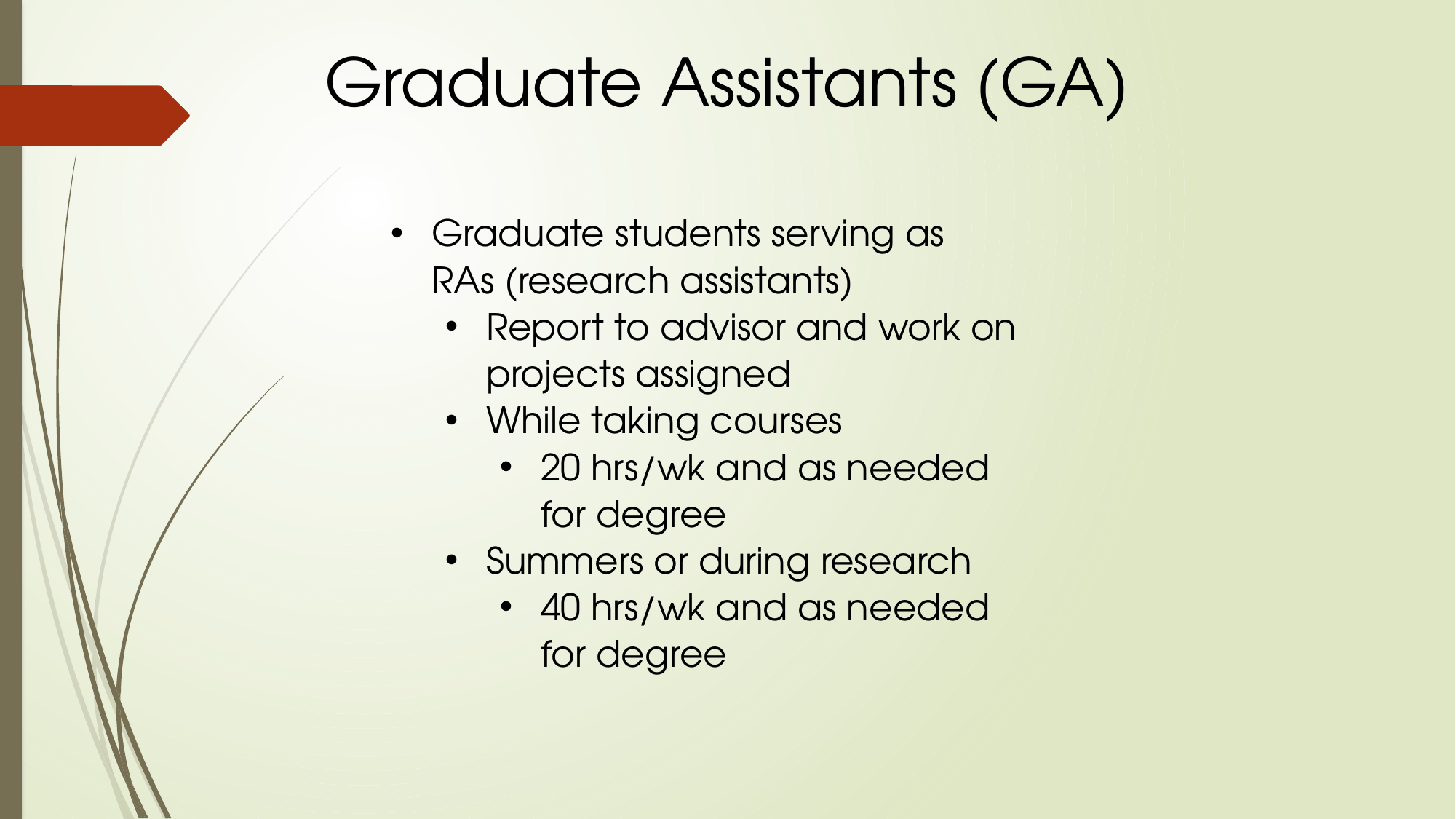

Graduate Assistants (GA)
Graduate students serving as RAs (research assistants)
Report to advisor and work on projects assigned
While taking courses
20 hrs/wk and as needed for degree
Summers or during research
40 hrs/wk and as needed for degree